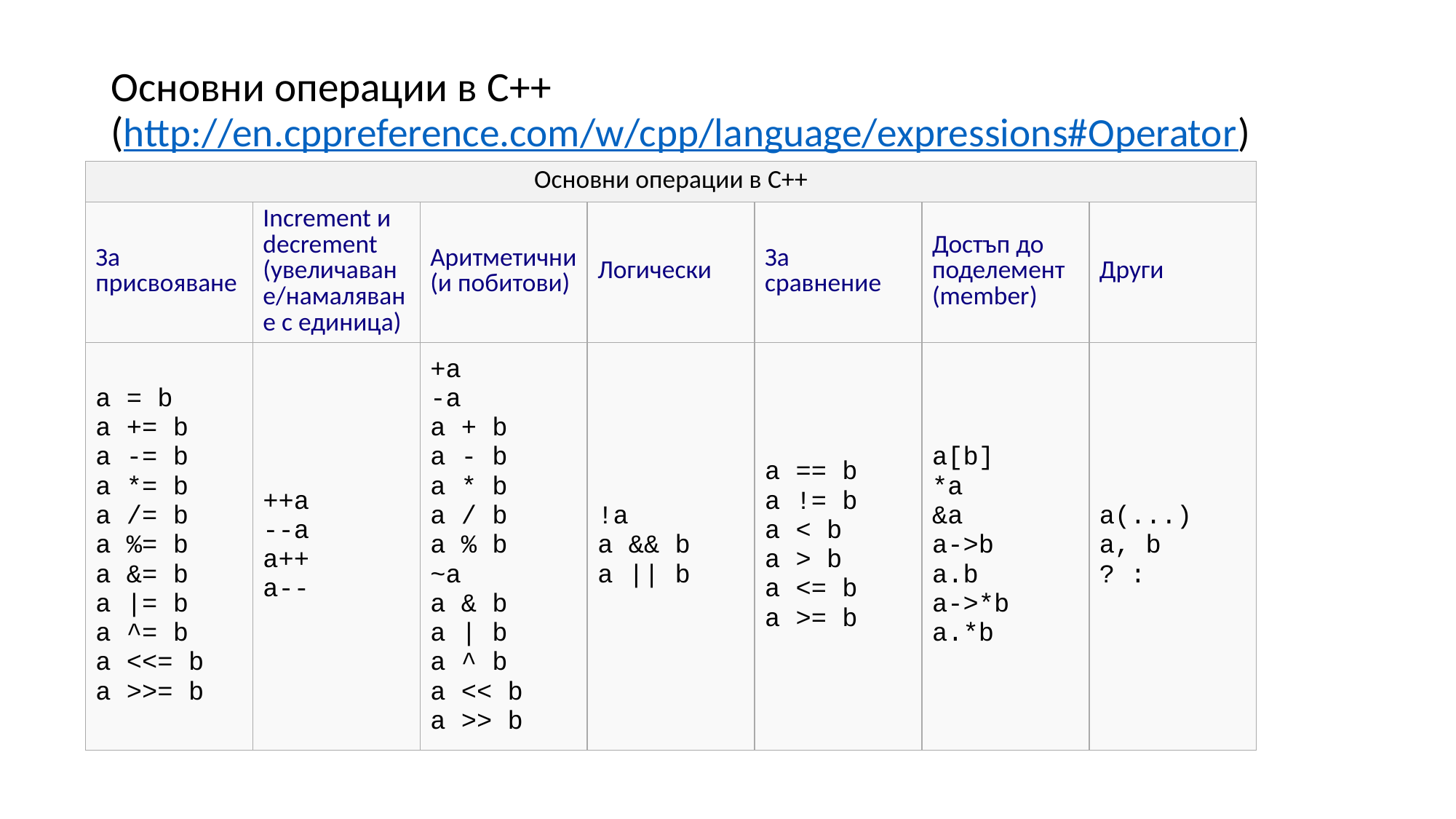

# Основни операции в C++ (http://en.cppreference.com/w/cpp/language/expressions#Operator)
| Основни операции в C++ |  |  |  |  |  |  |
| --- | --- | --- | --- | --- | --- | --- |
| За присвояване | Increment и decrement (увеличаване/намаляване с единица) | Аритметични (и побитови) | Логически | За сравнение | Достъп до поделемент (member) | Други |
| a = b a += b a -= b a \*= b a /= b a %= b a &= b a |= b a ^= b a <<= b a >>= b | ++a --a a++ a-- | +a -a a + b a - b a \* b a / b a % b ~a a & b a | b a ^ b a << b a >> b | !a a && b a || b | a == b a != b a < b a > b a <= b a >= b | a[b] \*a &a a->b a.b a->\*b a.\*b | a(...) a, b ? : |